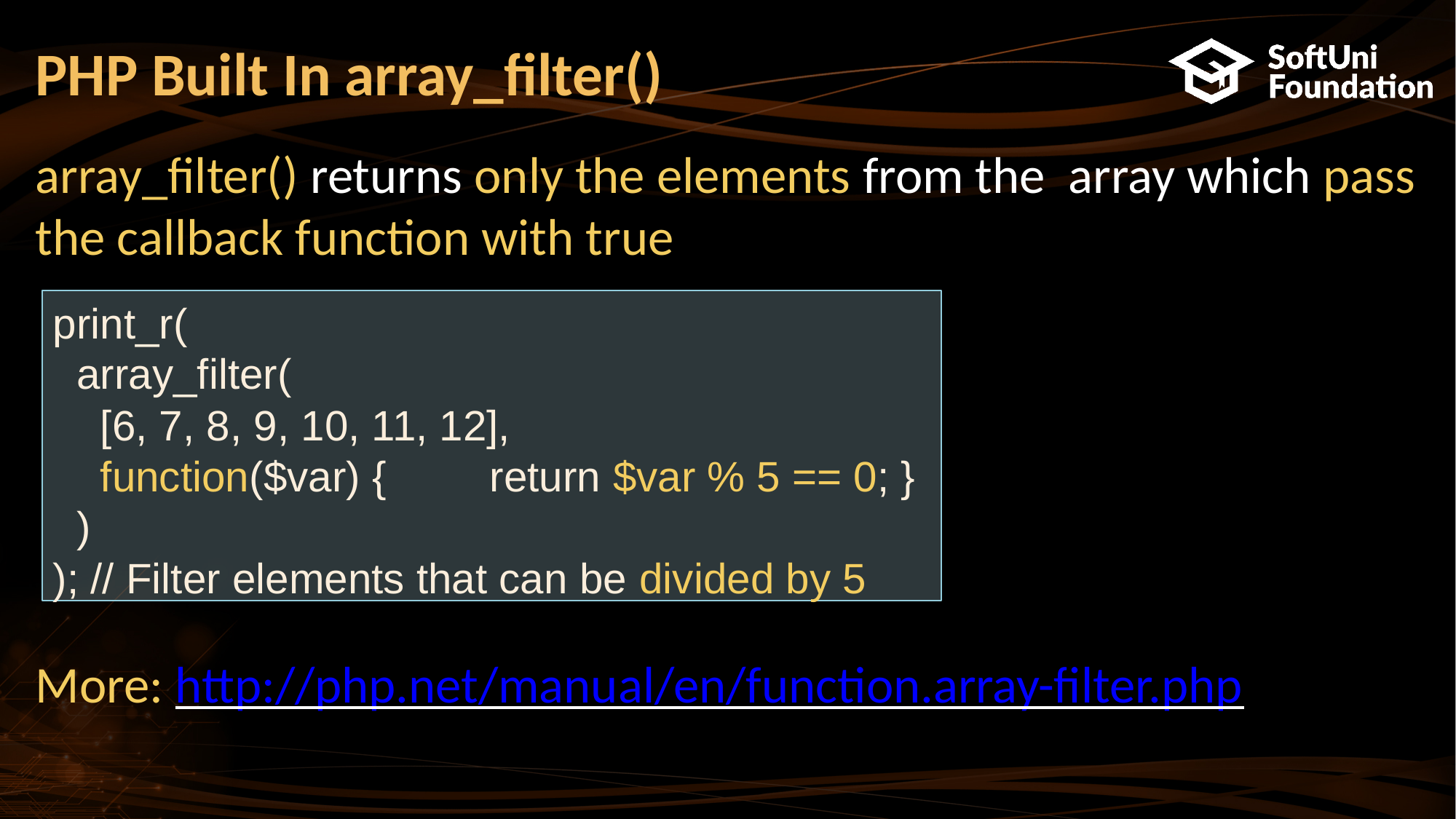

PHP Built In array_filter()
array_filter() returns only the elements from the  array which pass the callback function with true

More: http://php.net/manual/en/function.array-filter.php
print_r(
  array_filter(
    [6, 7, 8, 9, 10, 11, 12],
    function($var) {	return $var % 5 == 0; }
  )
); // Filter elements that can be divided by 5